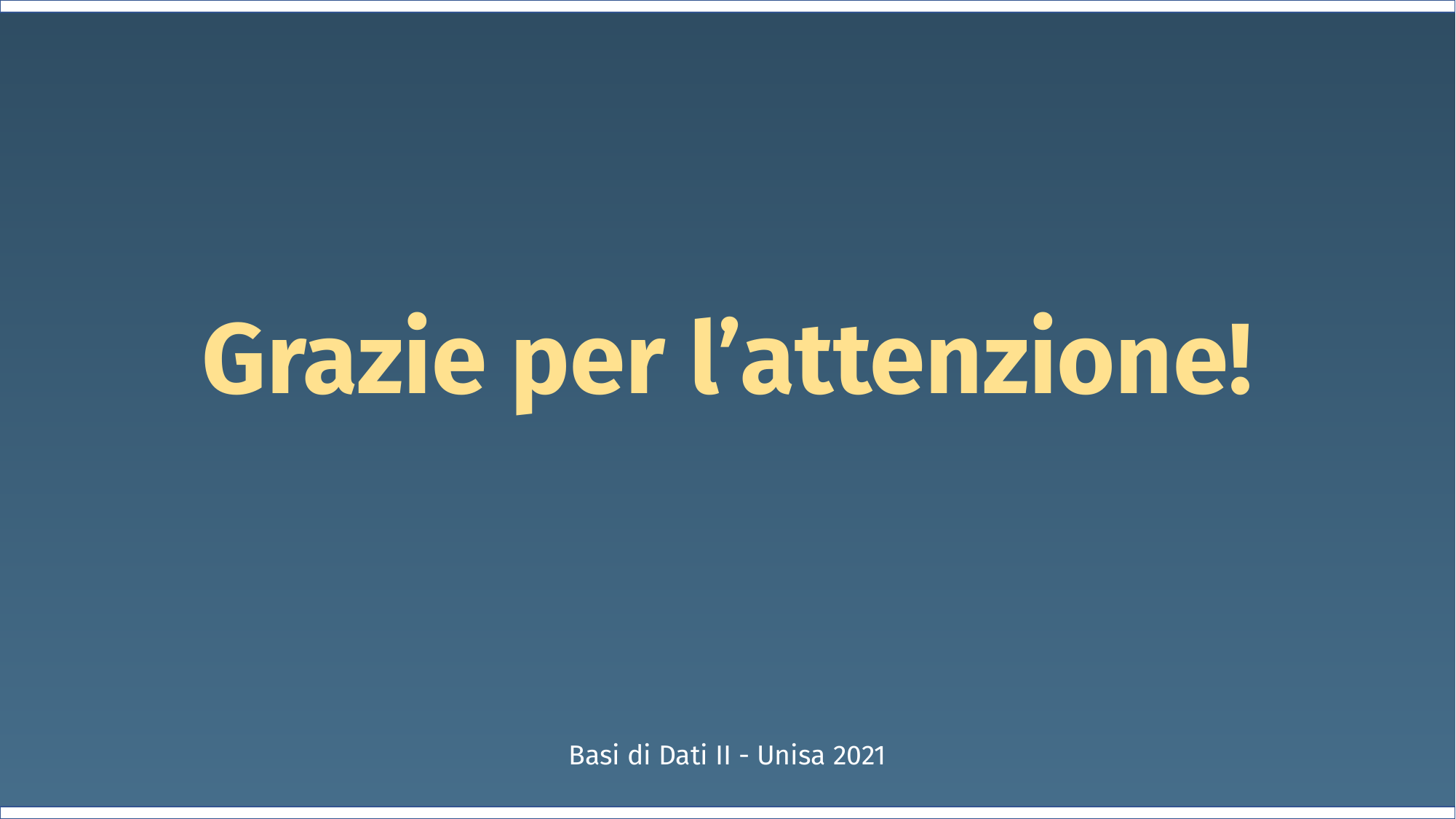

Grazie per l’attenzione!
Basi di Dati II - Unisa 2021